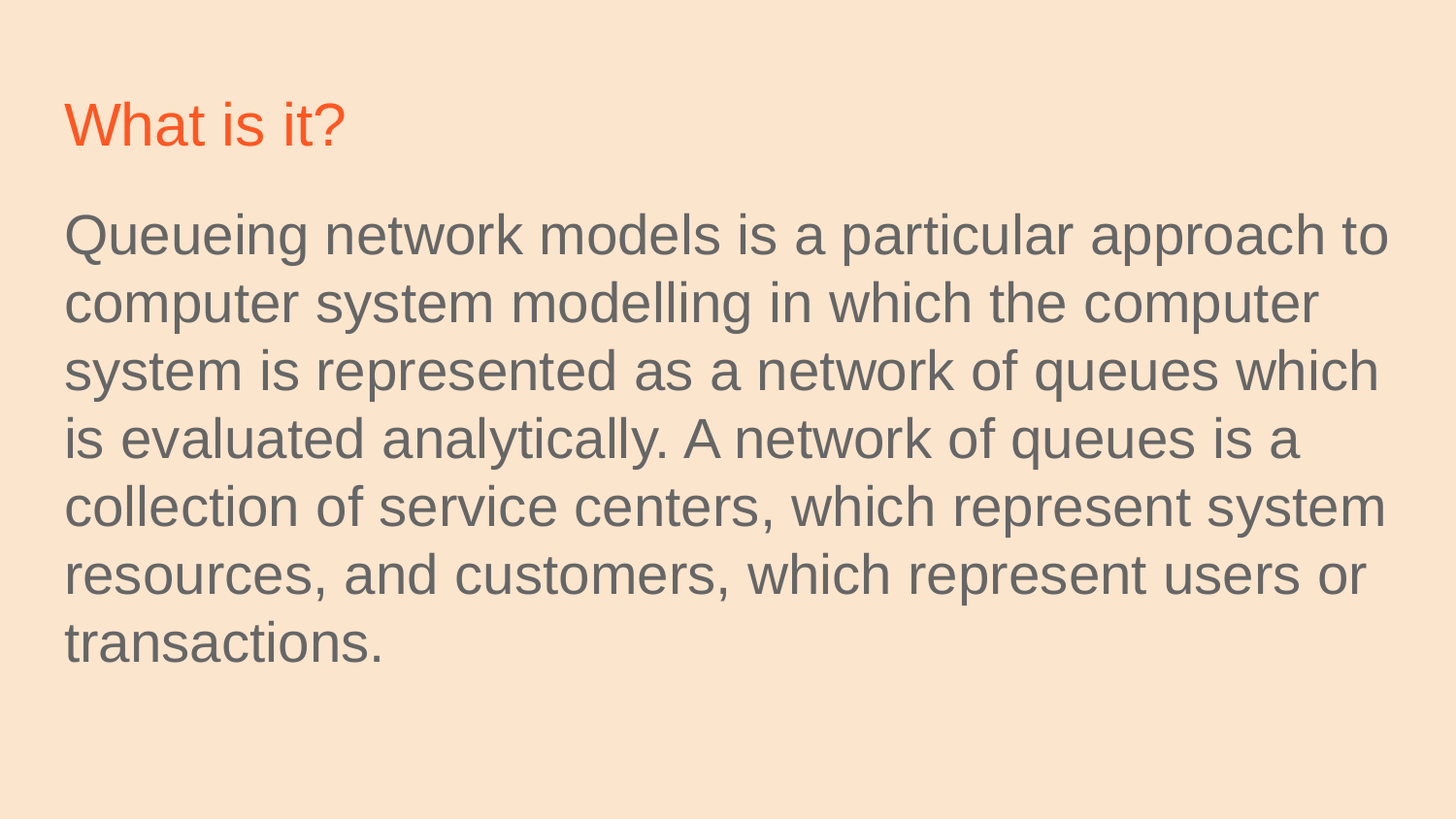

# What is it?

Queueing network models is a particular approach to computer system modelling in which the computer system is represented as a network of queues which is evaluated analytically. A network of queues is a collection of service centers, which represent system resources, and customers, which represent users or transactions.